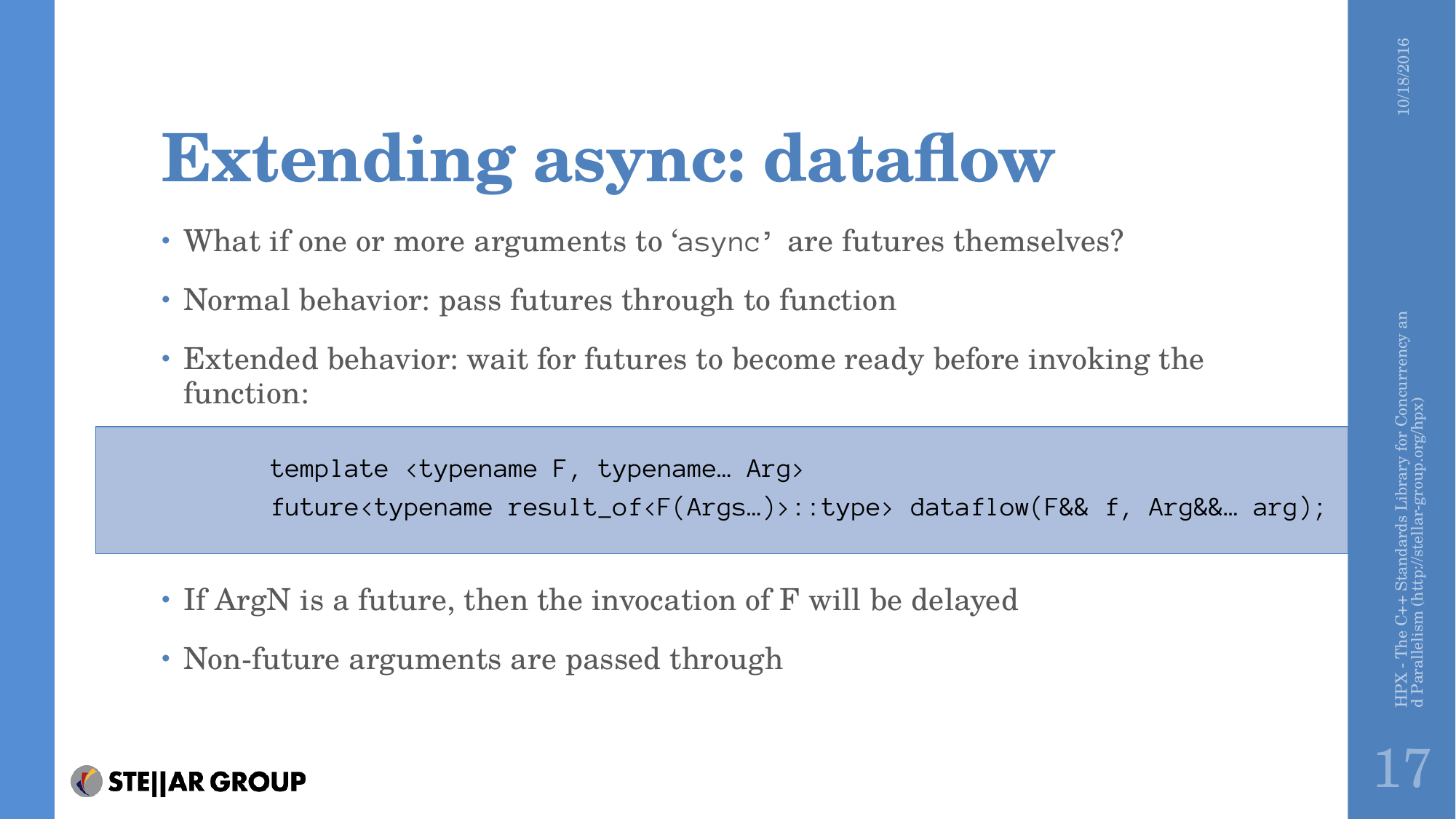

# Extending async: dataflow
10/18/2016
What if one or more arguments to ‘async’ are futures themselves?
Normal behavior: pass futures through to function
Extended behavior: wait for futures to become ready before invoking the function:

template <typename F, typename… Arg>
future<typename result_of<F(Args…)>::type> dataflow(F&& f, Arg&&… arg);

If ArgN is a future, then the invocation of F will be delayed
Non-future arguments are passed through

HPX - The C++ Standards Library for Concurrency and Parallelism (http://stellar-group.org/hpx)
17